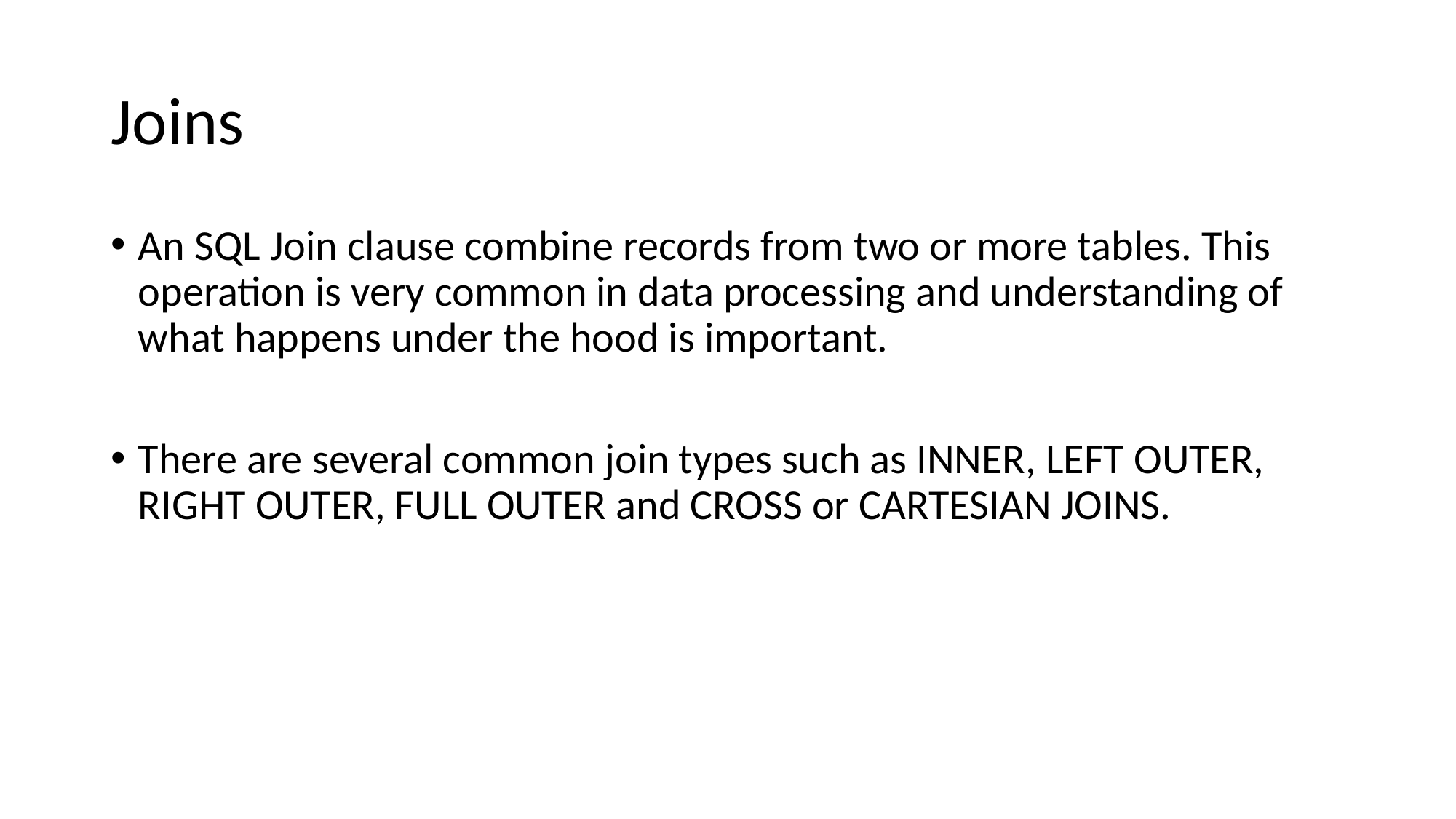

# Joins
An SQL Join clause combine records from two or more tables. This operation is very common in data processing and understanding of what happens under the hood is important.

There are several common join types such as INNER, LEFT OUTER, RIGHT OUTER, FULL OUTER and CROSS or CARTESIAN JOINS.